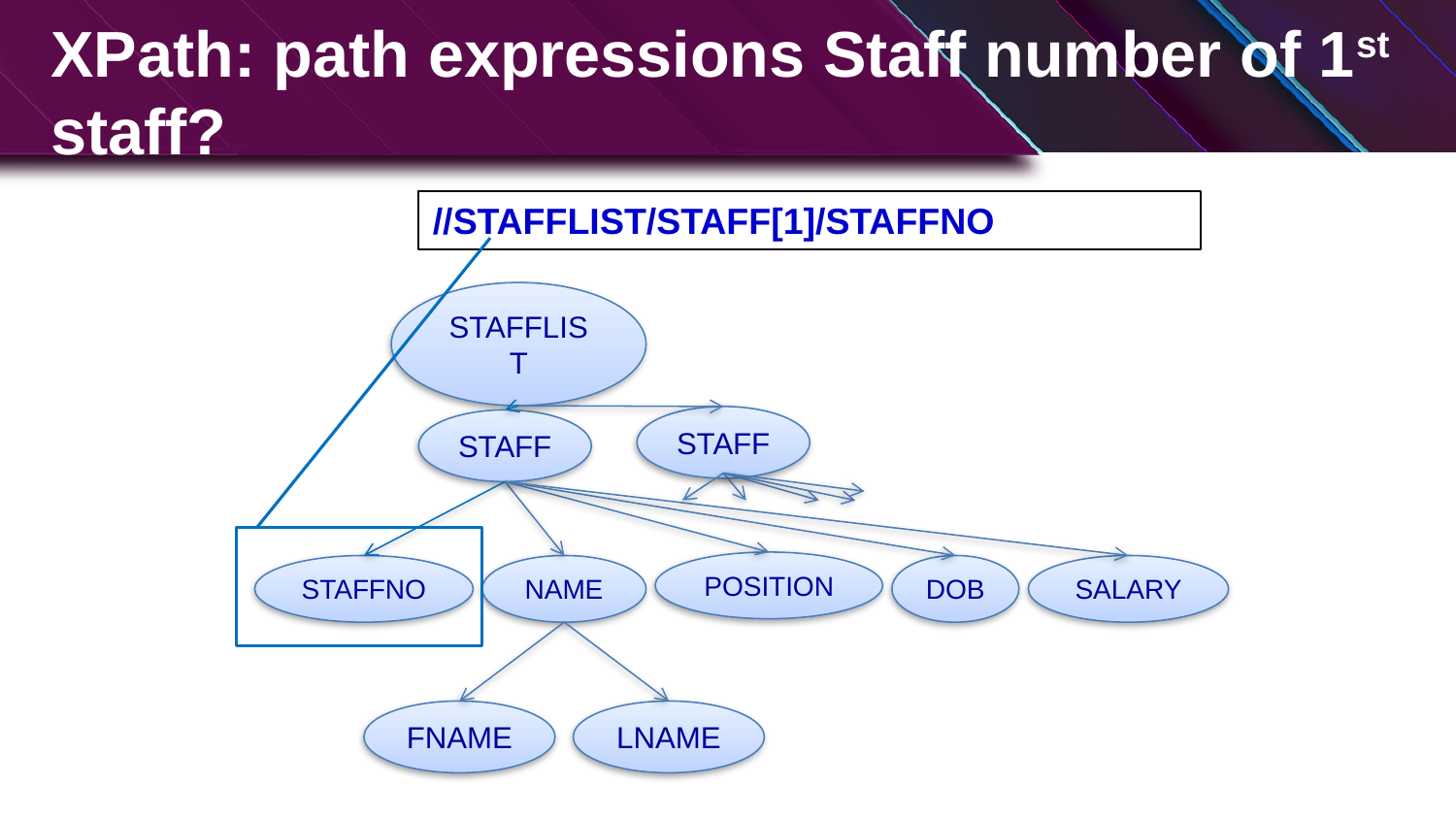

# XPath: path expressions Staff number of 1st staff?
//STAFFLIST/STAFF[1]/STAFFNO
STAFFLIST
STAFF
STAFF

POSITION
STAFFNO
NAME
DOB
SALARY
FNAME
LNAME
9